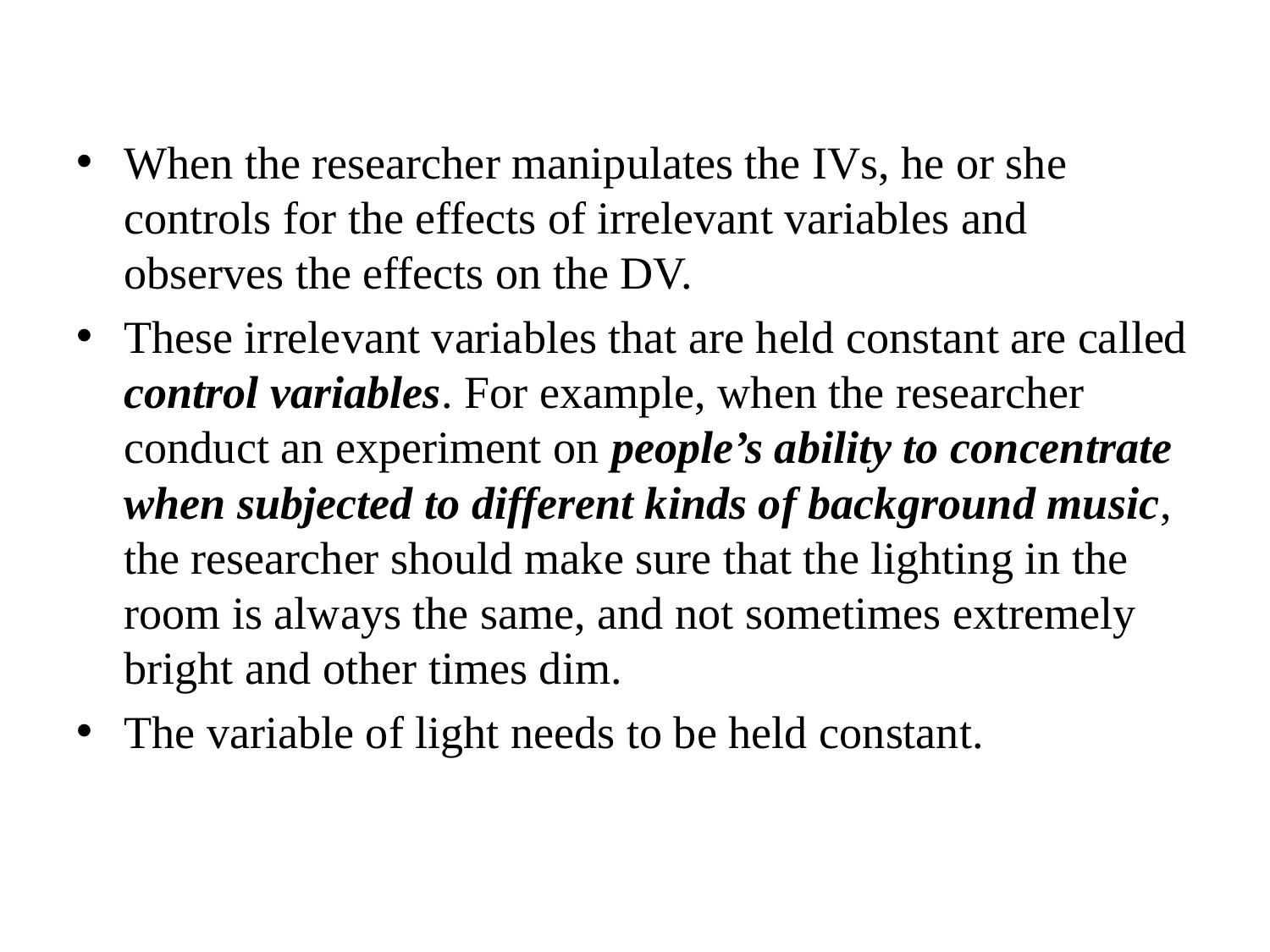

When the researcher manipulates the IVs, he or she  controls for the effects of irrelevant variables and observes the effects on the DV.
These irrelevant variables that are held constant are called control variables. For example, when the researcher conduct an experiment on people’s ability to concentrate when subjected to different kinds of background music, the researcher should make sure that the lighting in the room is always the same, and not sometimes extremely bright and other times dim.
The variable of light needs to be held constant.